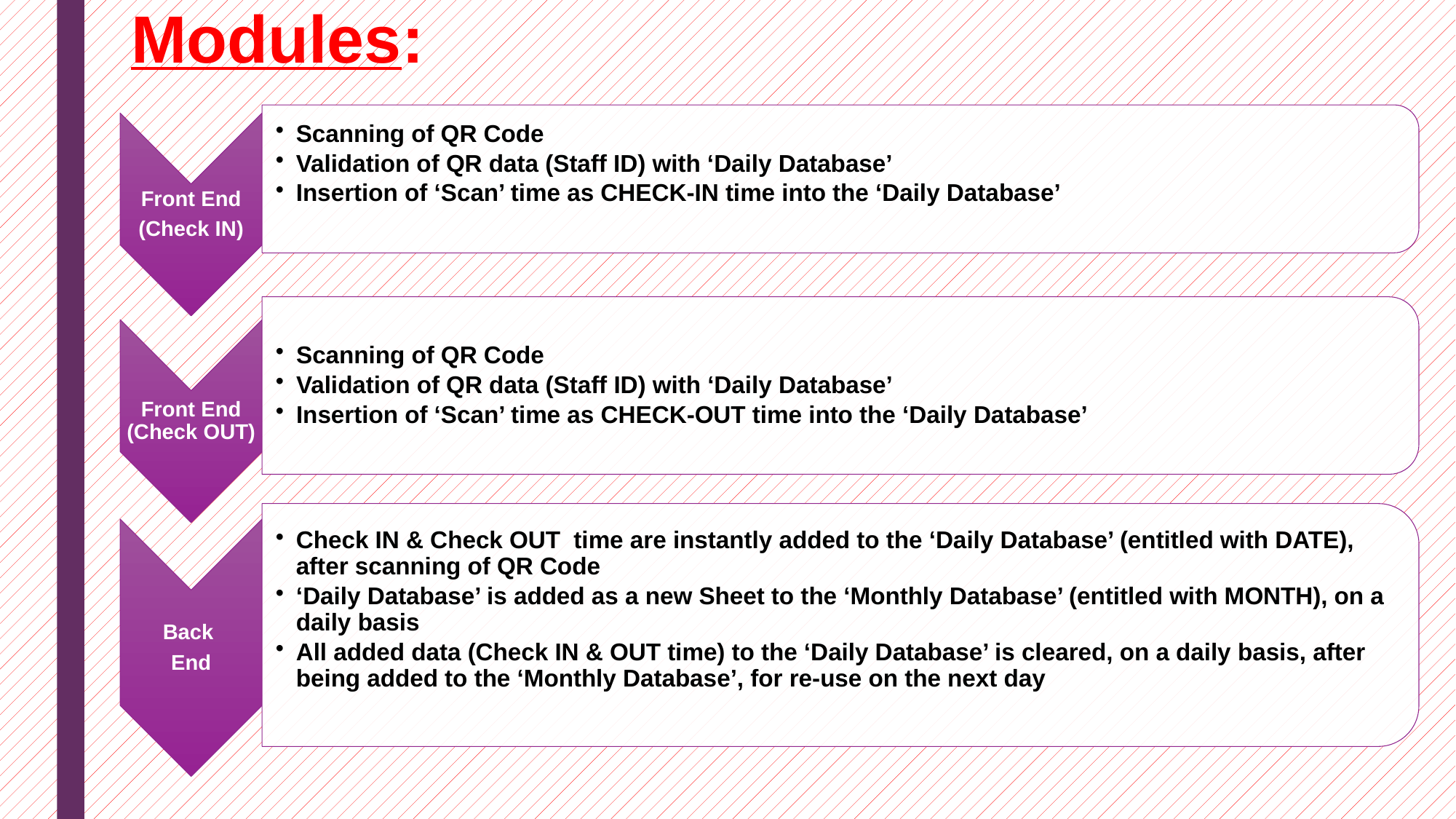

# Modules:
Front End
(Check IN)
Scanning of QR Code
Validation of QR data (Staff ID) with ‘Daily Database’
Insertion of ‘Scan’ time as CHECK-IN time into the ‘Daily Database’

Front End (Check OUT)
Scanning of QR Code
Validation of QR data (Staff ID) with ‘Daily Database’
Insertion of ‘Scan’ time as CHECK-OUT time into the ‘Daily Database’
Back
End
Check IN & Check OUT  time are instantly added to the ‘Daily Database’ (entitled with DATE), after scanning of QR Code
‘Daily Database’ is added as a new Sheet to the ‘Monthly Database’ (entitled with MONTH), on a daily basis
All added data (Check IN & OUT time) to the ‘Daily Database’ is cleared, on a daily basis, after being added to the ‘Monthly Database’, for re-use on the next day